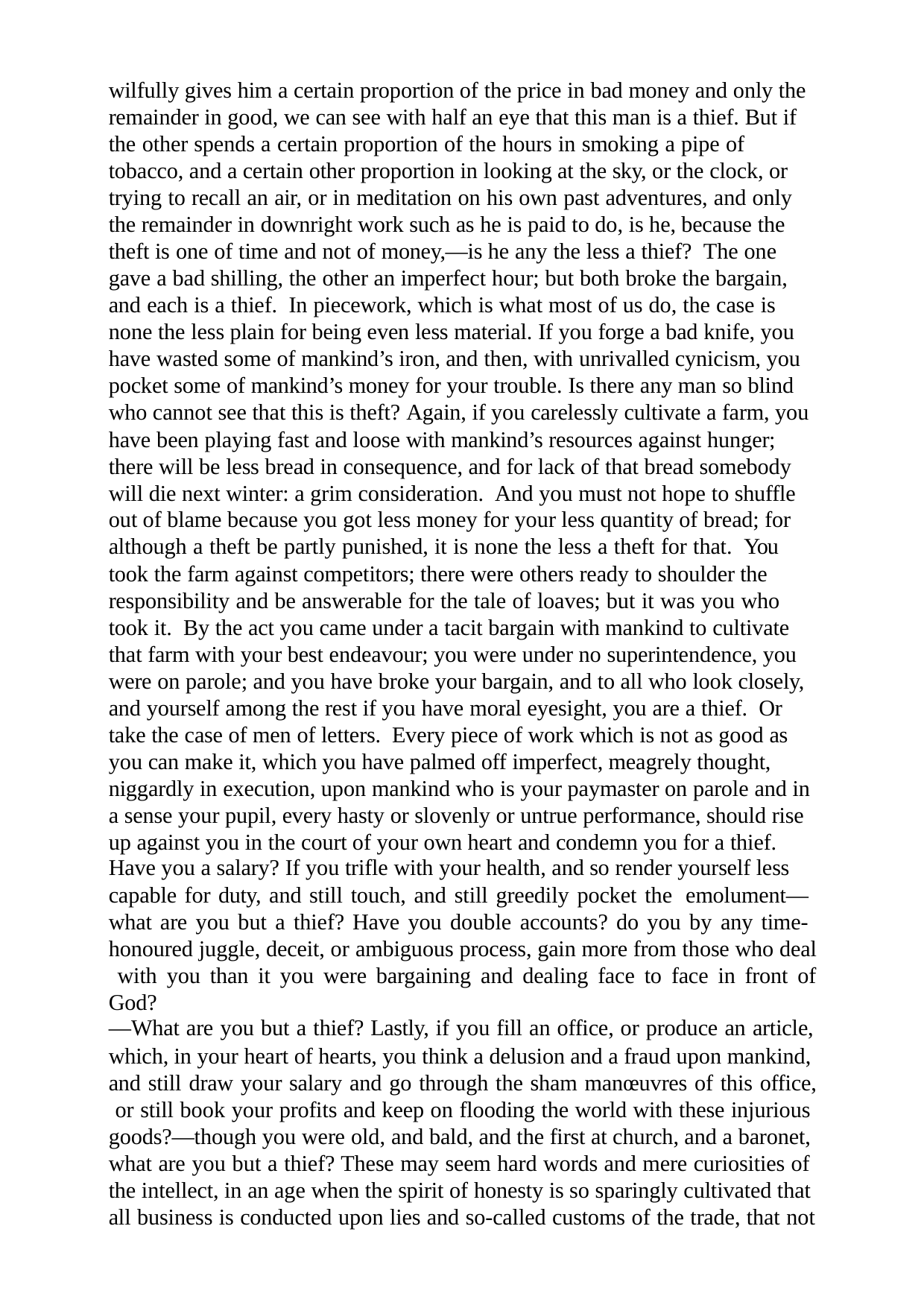

wilfully gives him a certain proportion of the price in bad money and only the  remainder in good, we can see with half an eye that this man is a thief. But if  the other spends a certain proportion of the hours in smoking a pipe of  tobacco, and a certain other proportion in looking at the sky, or the clock, or  trying to recall an air, or in meditation on his own past adventures, and only  the remainder in downright work such as he is paid to do, is he, because the  theft is one of time and not of money,—is he any the less a thief? The one  gave a bad shilling, the other an imperfect hour; but both broke the bargain,  and each is a thief. In piecework, which is what most of us do, the case is  none the less plain for being even less material. If you forge a bad knife, you  have wasted some of mankind’s iron, and then, with unrivalled cynicism, you  pocket some of mankind’s money for your trouble. Is there any man so blind  who cannot see that this is theft? Again, if you carelessly cultivate a farm, you  have been playing fast and loose with mankind’s resources against hunger;  there will be less bread in consequence, and for lack of that bread somebody  will die next winter: a grim consideration. And you must not hope to shuffle  out of blame because you got less money for your less quantity of bread; for  although a theft be partly punished, it is none the less a theft for that. You  took the farm against competitors; there were others ready to shoulder the  responsibility and be answerable for the tale of loaves; but it was you who  took it. By the act you came under a tacit bargain with mankind to cultivate  that farm with your best endeavour; you were under no superintendence, you  were on parole; and you have broke your bargain, and to all who look closely,  and yourself among the rest if you have moral eyesight, you are a thief. Or  take the case of men of letters. Every piece of work which is not as good as  you can make it, which you have palmed off imperfect, meagrely thought,  niggardly in execution, upon mankind who is your paymaster on parole and in  a sense your pupil, every hasty or slovenly or untrue performance, should rise  up against you in the court of your own heart and condemn you for a thief.
Have you a salary? If you trifle with your health, and so render yourself less
capable for duty, and still touch, and still greedily pocket the emolument—  what are you but a thief? Have you double accounts? do you by any time-  honoured juggle, deceit, or ambiguous process, gain more from those who deal  with you than it you were bargaining and dealing face to face in front of God?
—What are you but a thief? Lastly, if you fill an office, or produce an article,
which, in your heart of hearts, you think a delusion and a fraud upon mankind,  and still draw your salary and go through the sham manœuvres of this office,  or still book your profits and keep on flooding the world with these injurious  goods?—though you were old, and bald, and the first at church, and a baronet,  what are you but a thief? These may seem hard words and mere curiosities of  the intellect, in an age when the spirit of honesty is so sparingly cultivated that  all business is conducted upon lies and so-called customs of the trade, that not